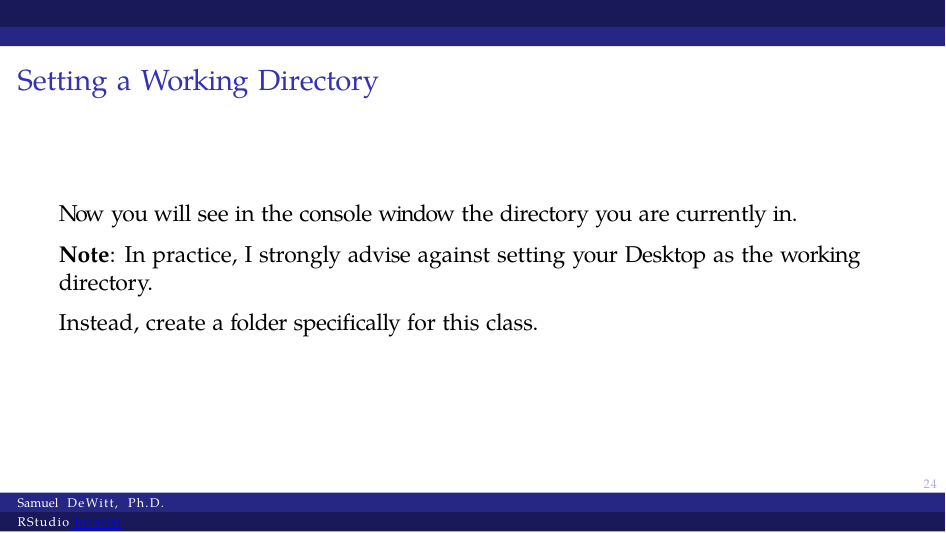

# Setting a Working Directory
Now you will see in the console window the directory you are currently in.
Note: In practice, I strongly advise against setting your Desktop as the working directory.
Instead, create a folder specifically for this class.
24
Samuel DeWitt, Ph.D. RStudio Tutorial